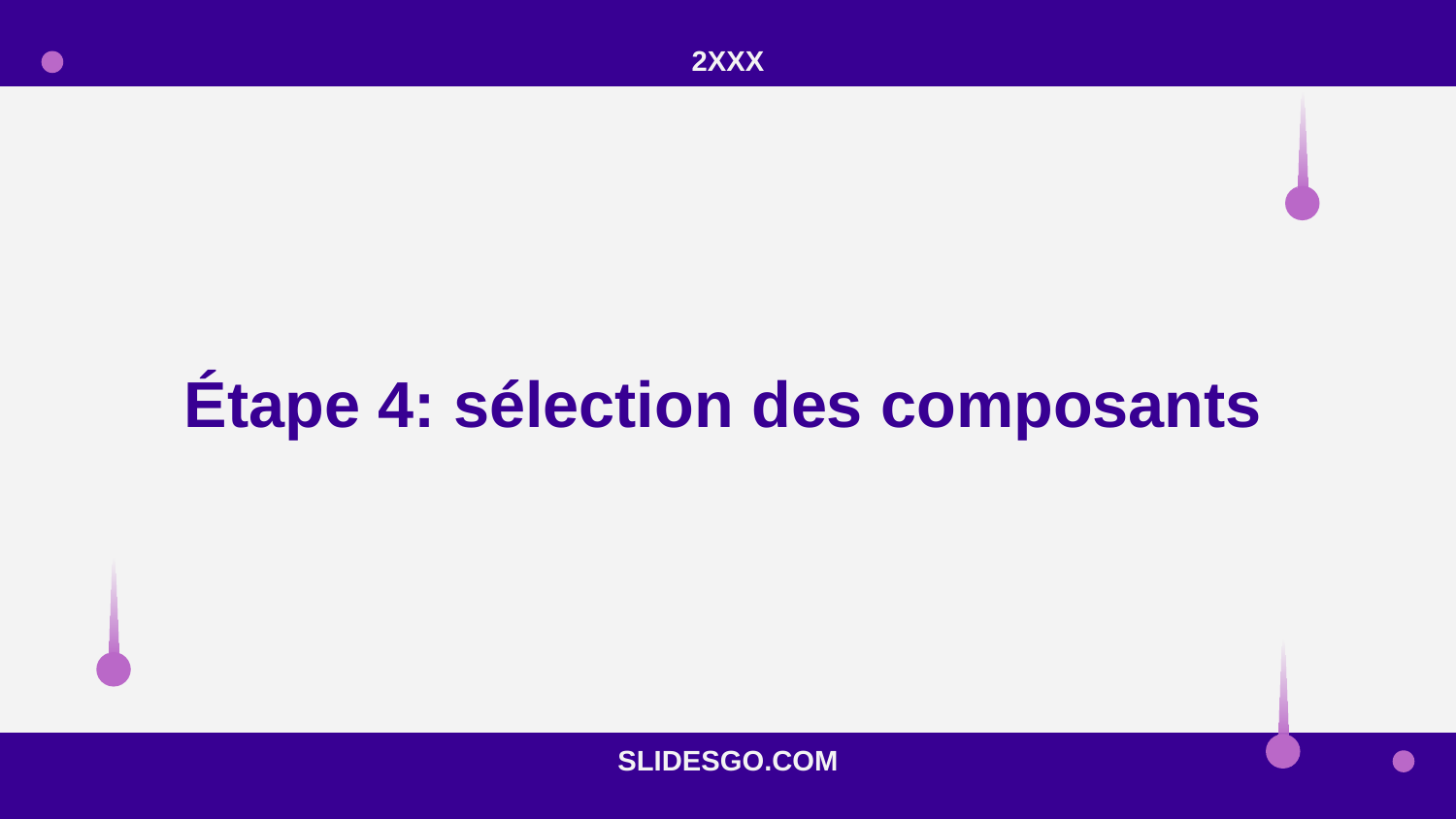

2XXX

# Étape 4: sélection des composants

SLIDESGO.COM